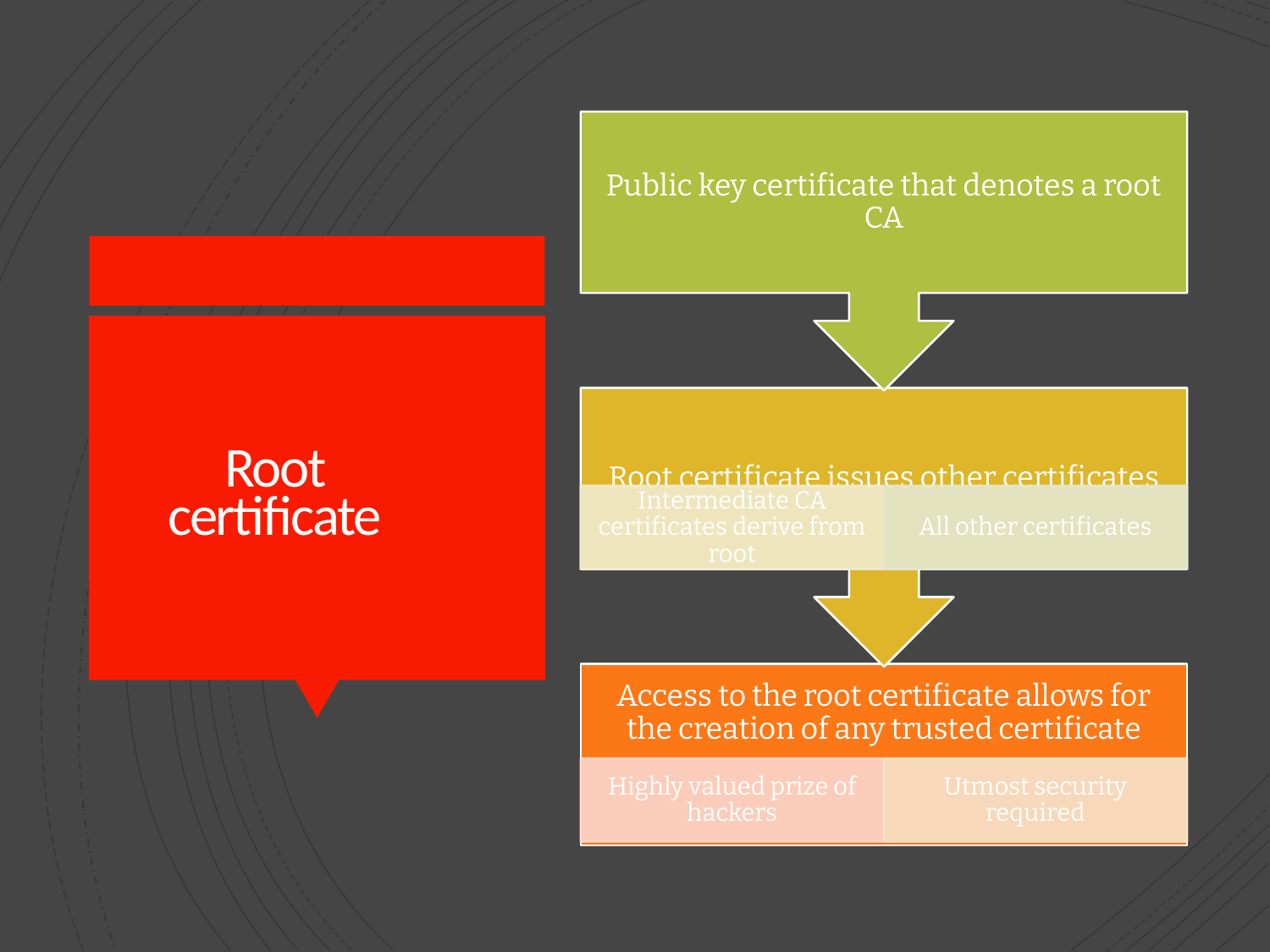

Access to the root certificate allows for the creation of any trusted certificate
Highly valued prize of hackers
Utmost security required
Root certificate issues other certificates
Intermediate CA certificates derive from root
All other certificates
Public key certificate that denotes a root CA
# Root certificate